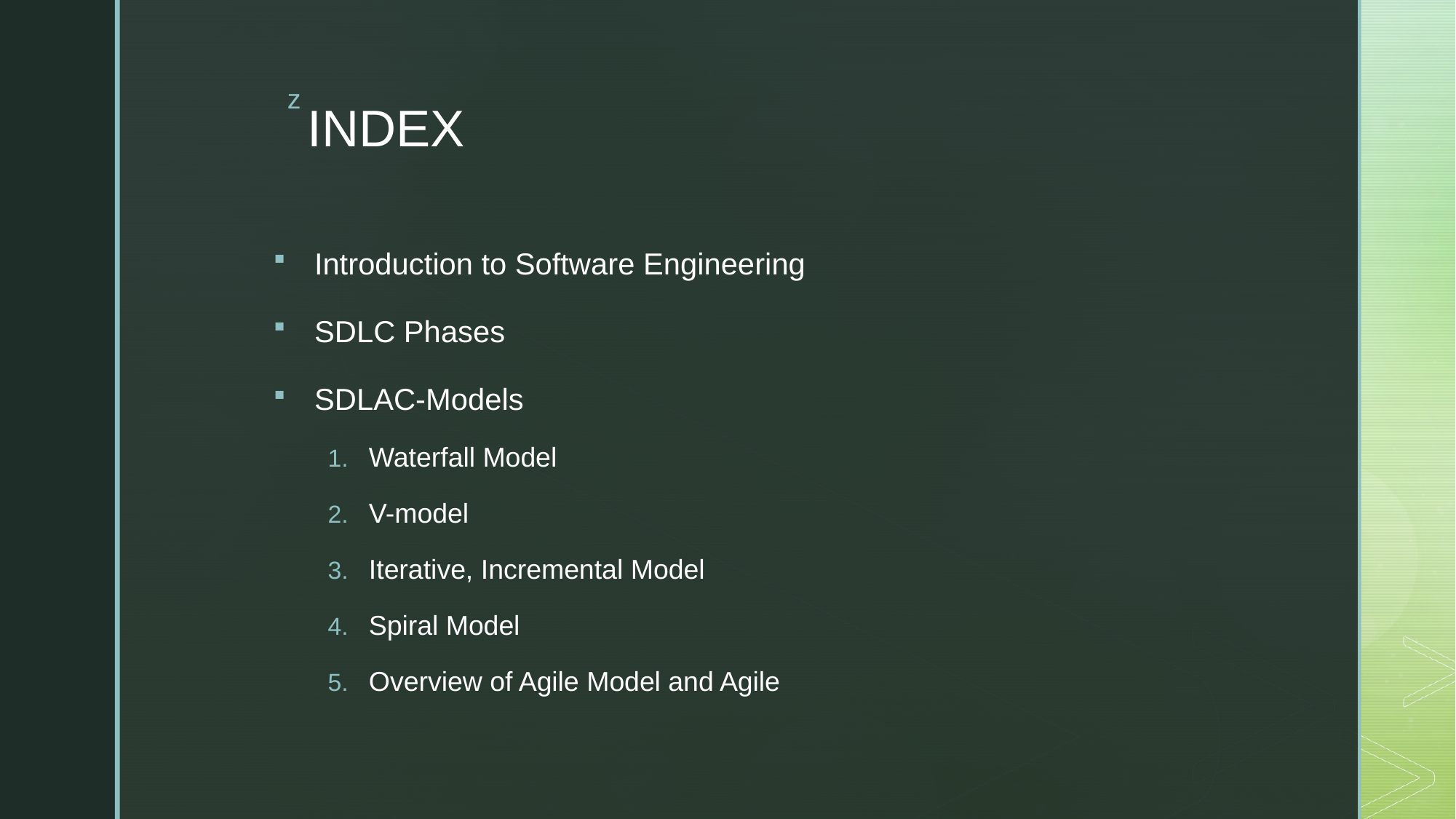

# INDEX
Introduction to Software Engineering
SDLC Phases
SDLAC-Models
Waterfall Model
V-model
Iterative, Incremental Model
Spiral Model
Overview of Agile Model and Agile